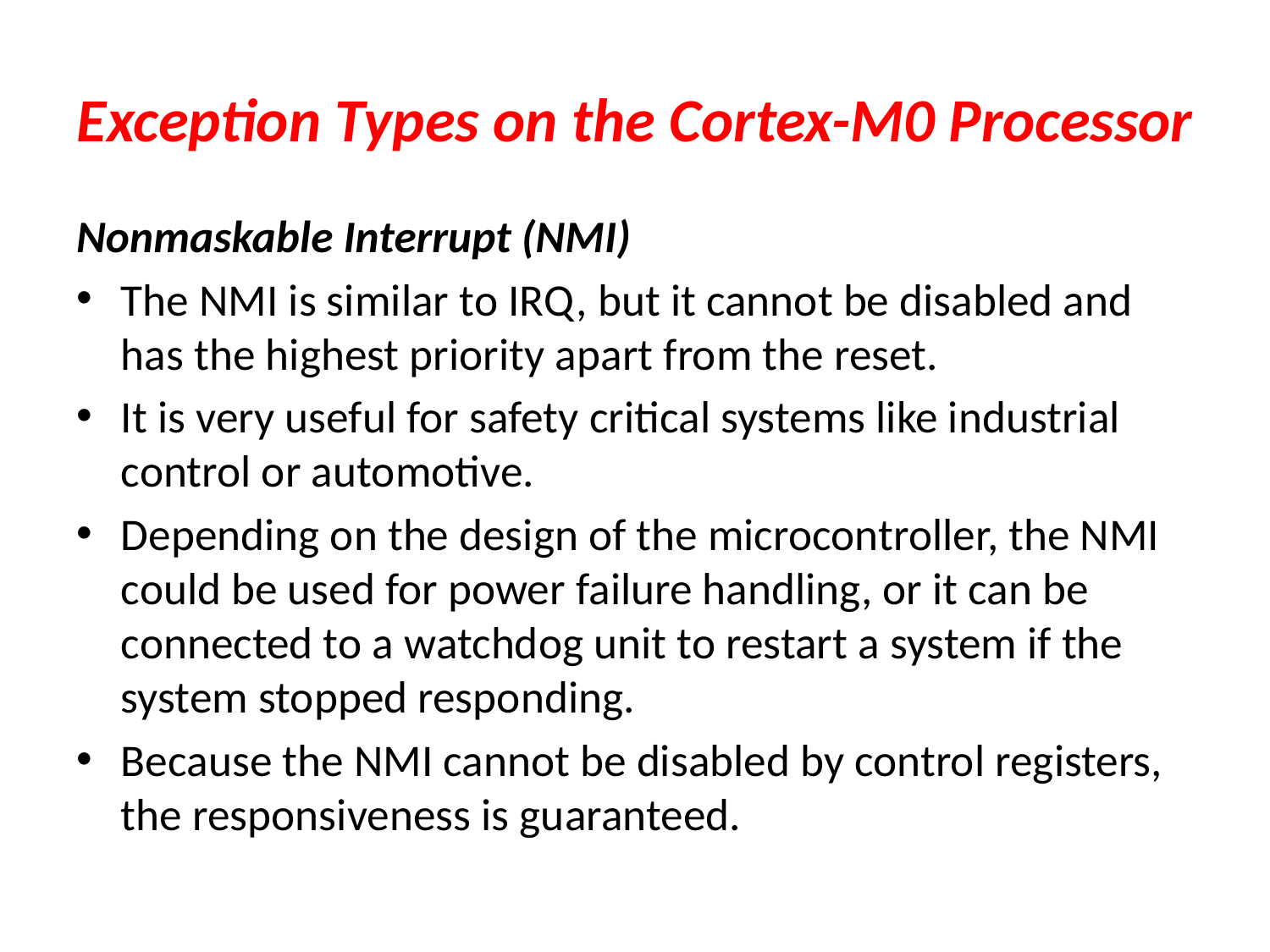

# Exception Types on the Cortex-M0 Processor
Nonmaskable Interrupt (NMI)
The NMI is similar to IRQ, but it cannot be disabled and has the highest priority apart from the reset.
It is very useful for safety critical systems like industrial control or automotive.
Depending on the design of the microcontroller, the NMI could be used for power failure handling, or it can be connected to a watchdog unit to restart a system if the system stopped responding.
Because the NMI cannot be disabled by control registers, the responsiveness is guaranteed.